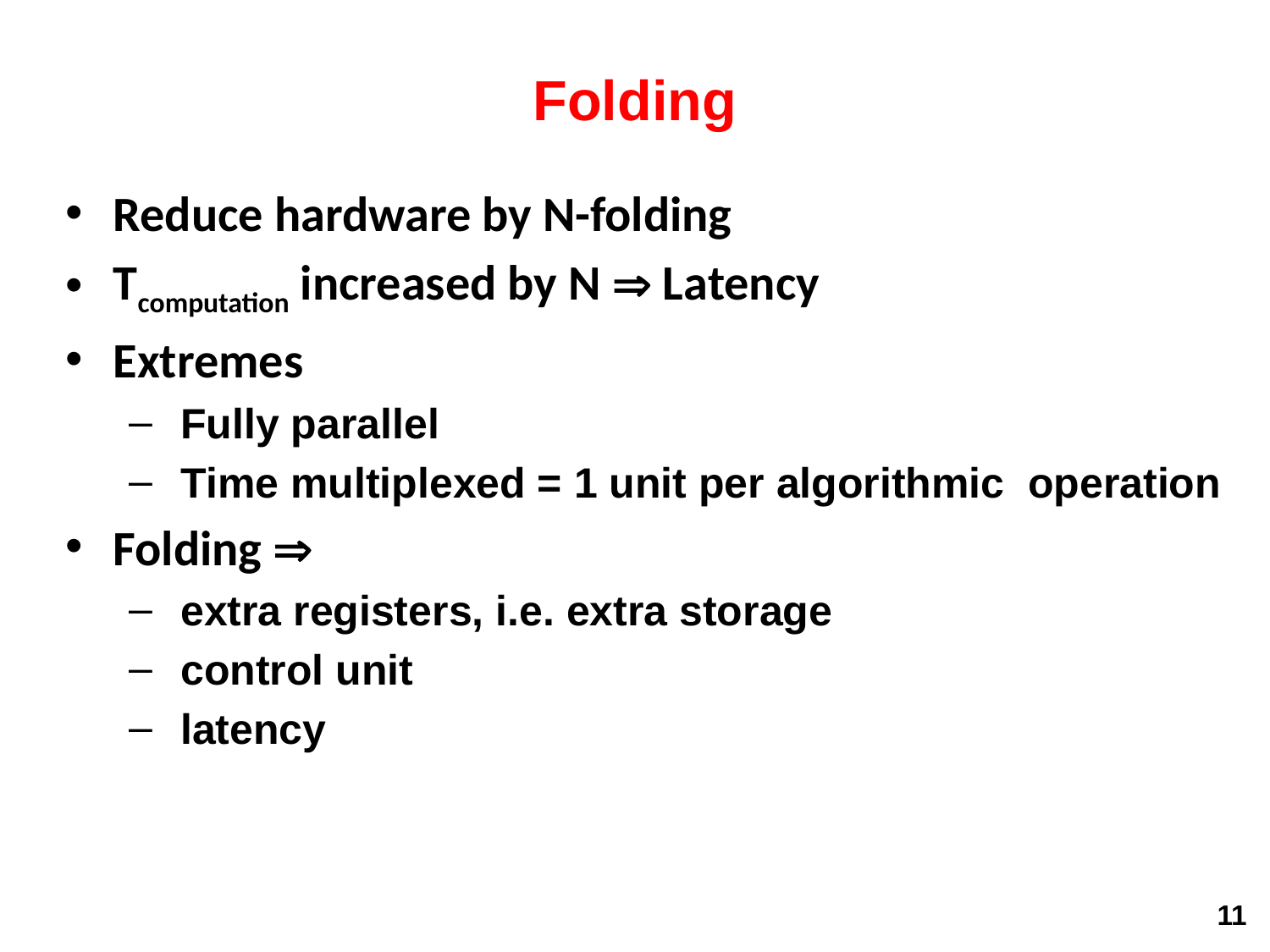

# Folding
Reduce hardware by N-folding
Tcomputation increased by N ⇒ Latency
Extremes
 Fully parallel
 Time multiplexed = 1 unit per algorithmic  operation
Folding ⇒
 extra registers, i.e. extra storage
 control unit
 latency
11